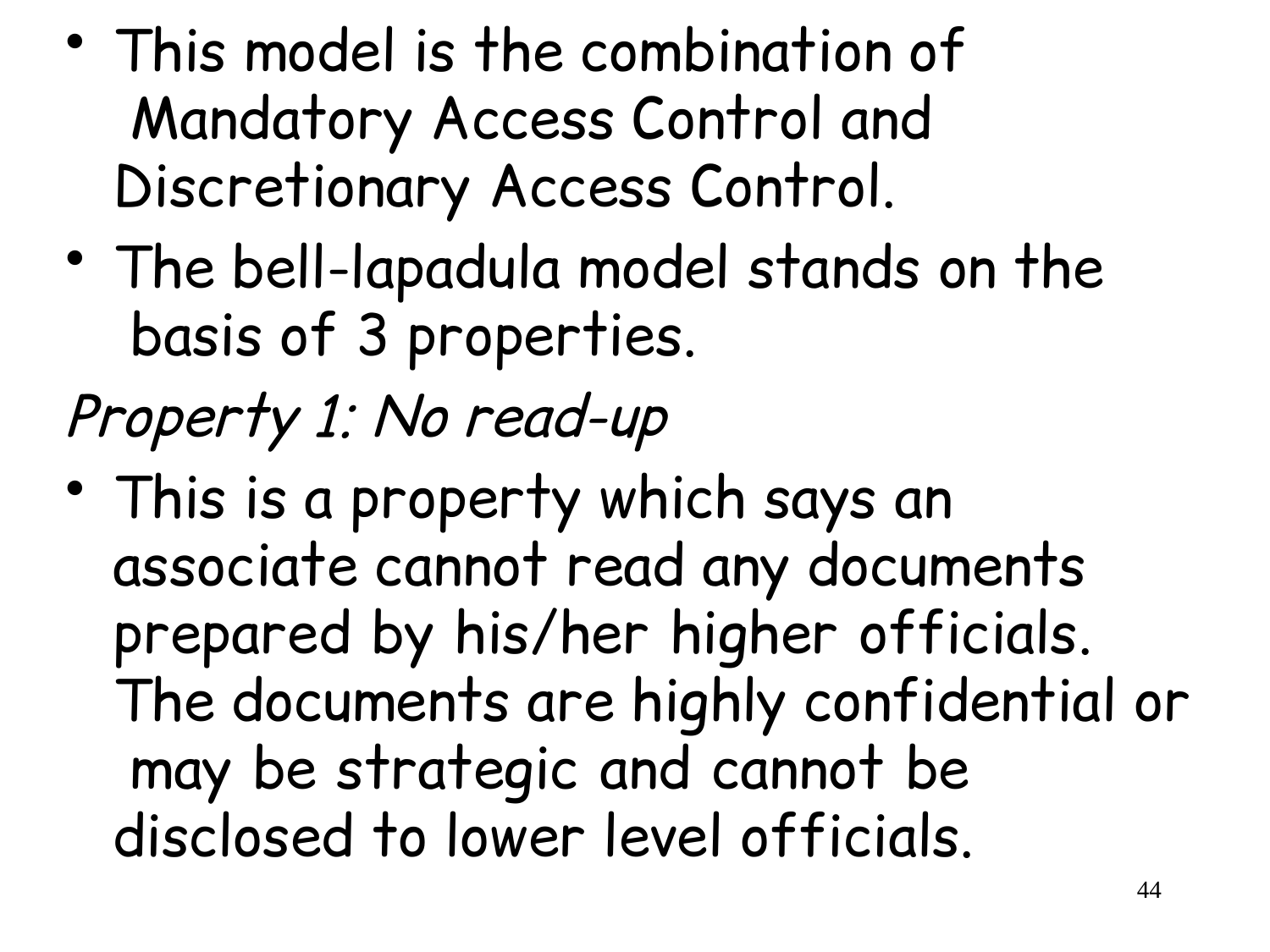

This model is the combination of  Mandatory Access Control and  Discretionary Access Control.
The bell-lapadula model stands on the  basis of 3 properties.
Property 1: No read-up
This is a property which says an  associate cannot read any documents  prepared by his/her higher officials.  The documents are highly confidential or  may be strategic and cannot be  disclosed to lower level officials.
44